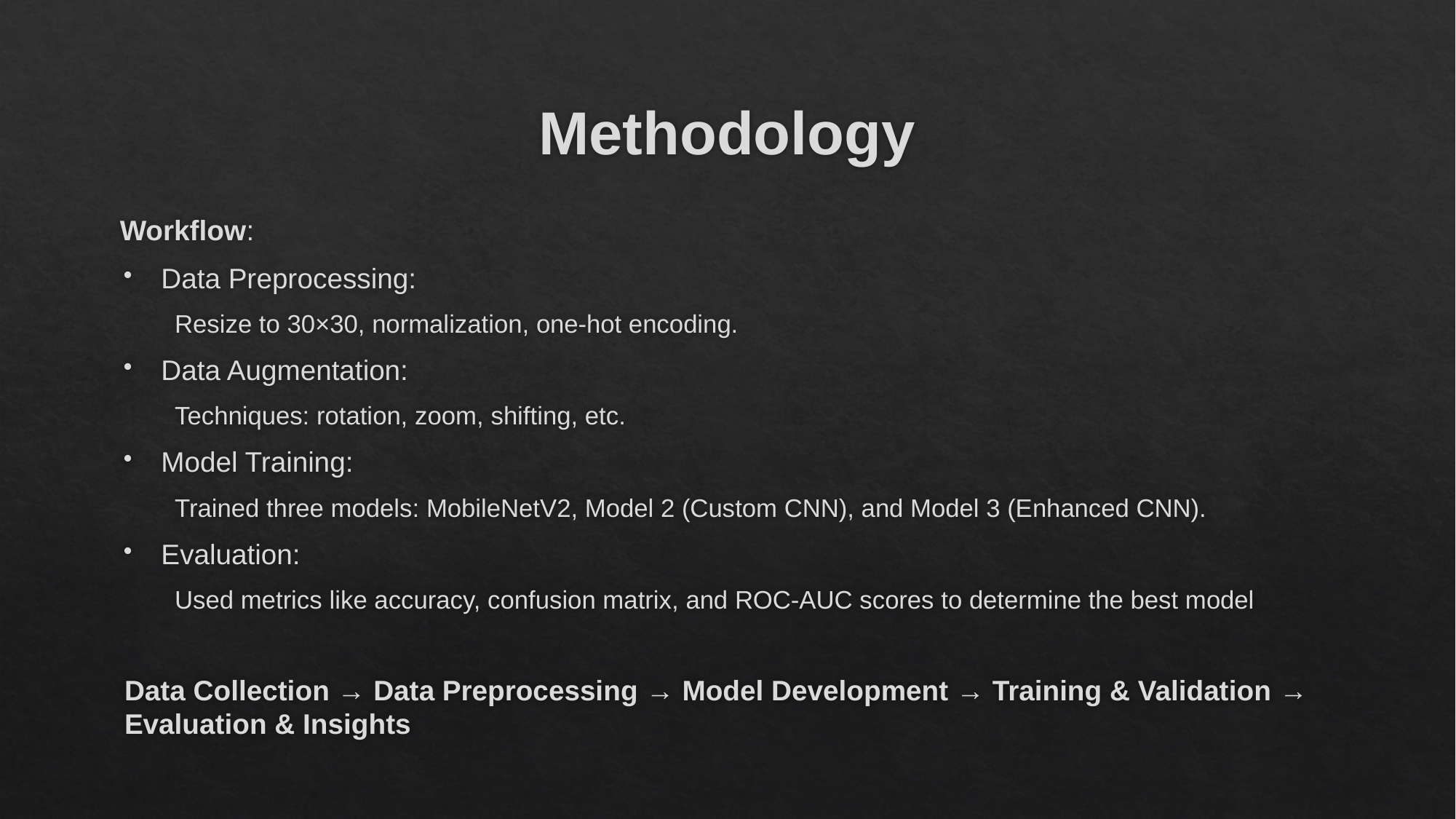

# Methodology
Workflow:
Data Preprocessing:
Resize to 30×30, normalization, one-hot encoding.
Data Augmentation:
Techniques: rotation, zoom, shifting, etc.
Model Training:
Trained three models: MobileNetV2, Model 2 (Custom CNN), and Model 3 (Enhanced CNN).
Evaluation:
Used metrics like accuracy, confusion matrix, and ROC-AUC scores to determine the best model

Data Collection → Data Preprocessing → Model Development → Training & Validation → Evaluation & Insights